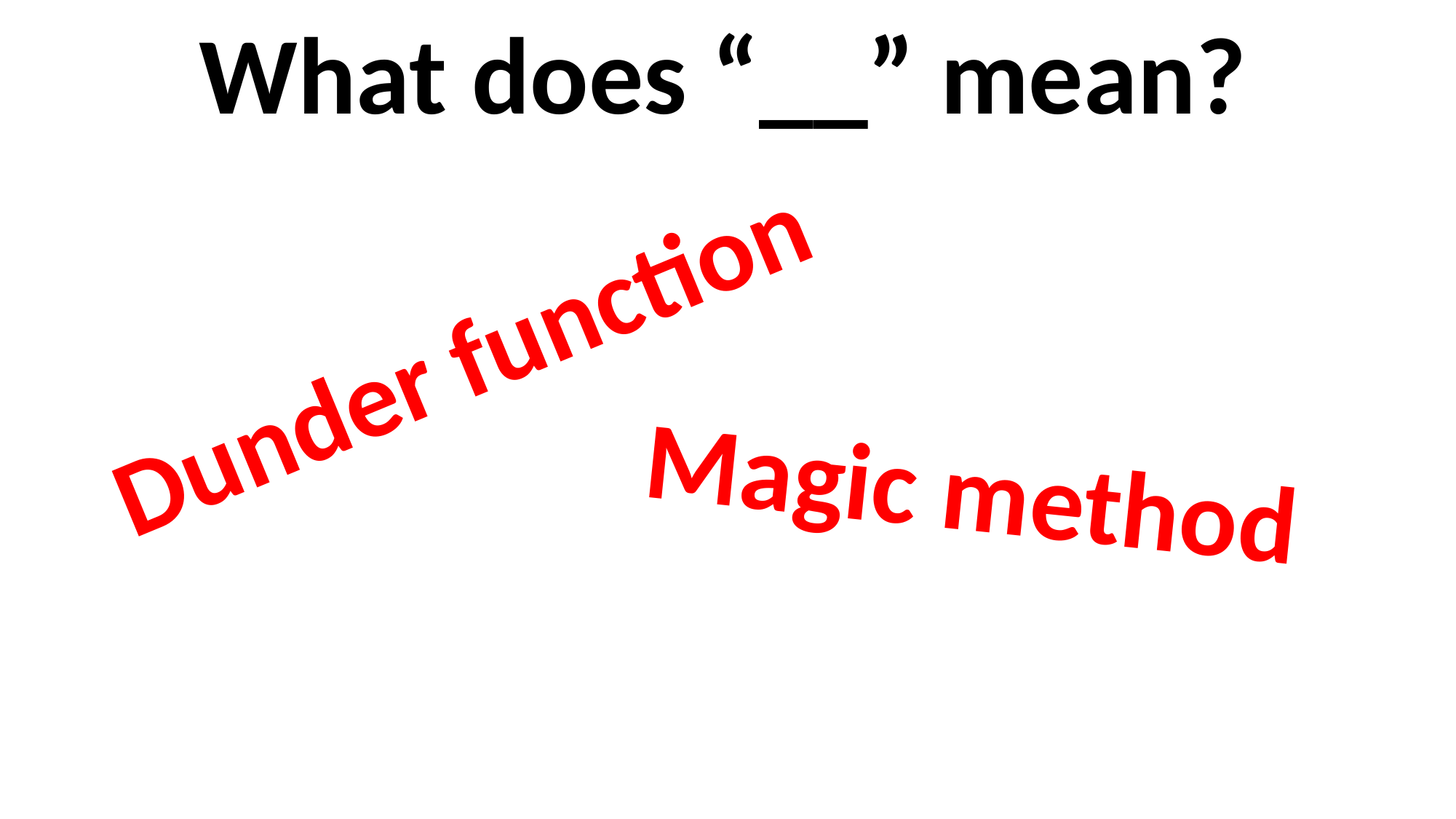

What does “__” mean?
Dunder function
Magic method